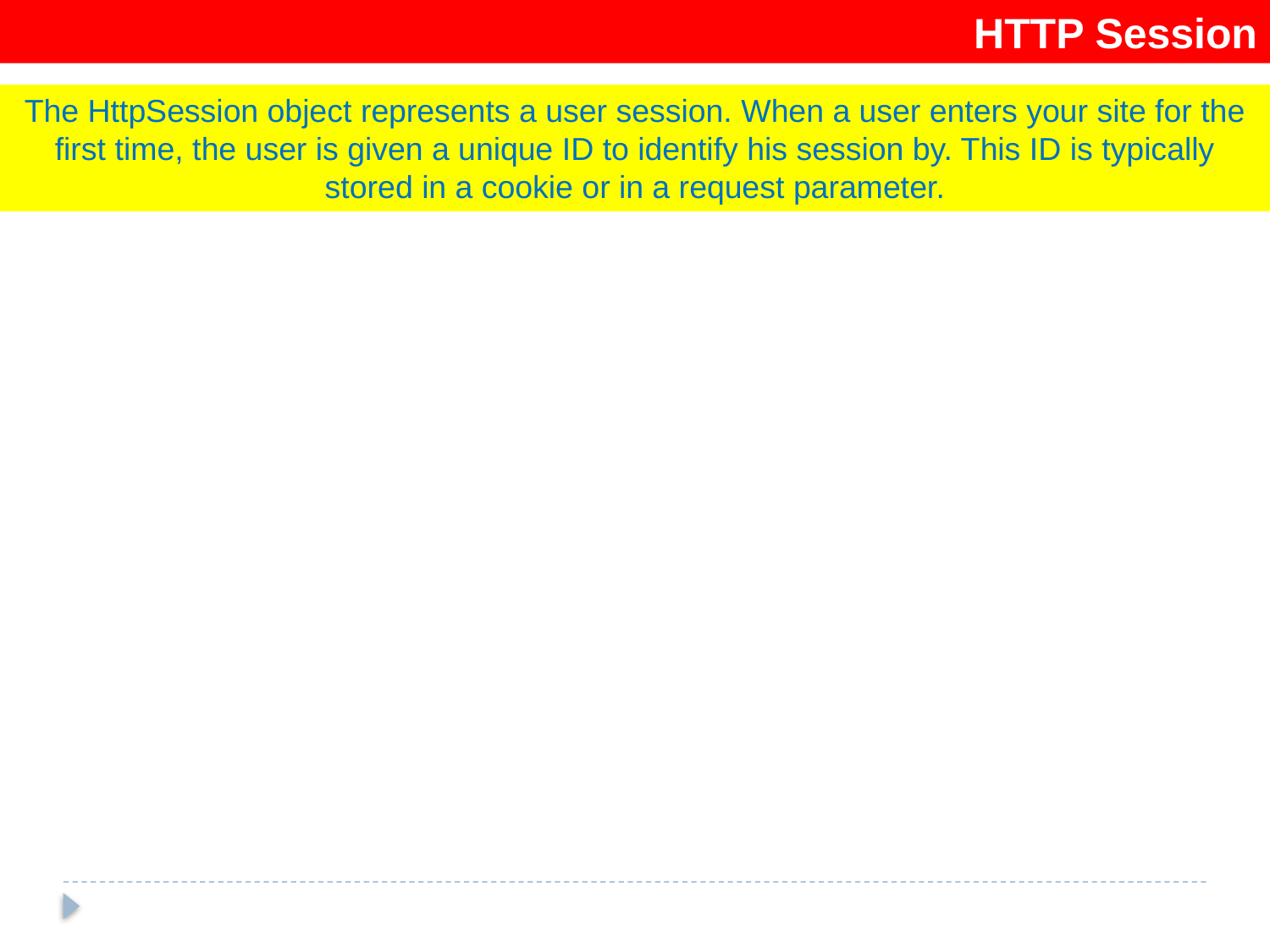

HTTP Session
The HttpSession object represents a user session. When a user enters your site for the first time, the user is given a unique ID to identify his session by. This ID is typically stored in a cookie or in a request parameter.